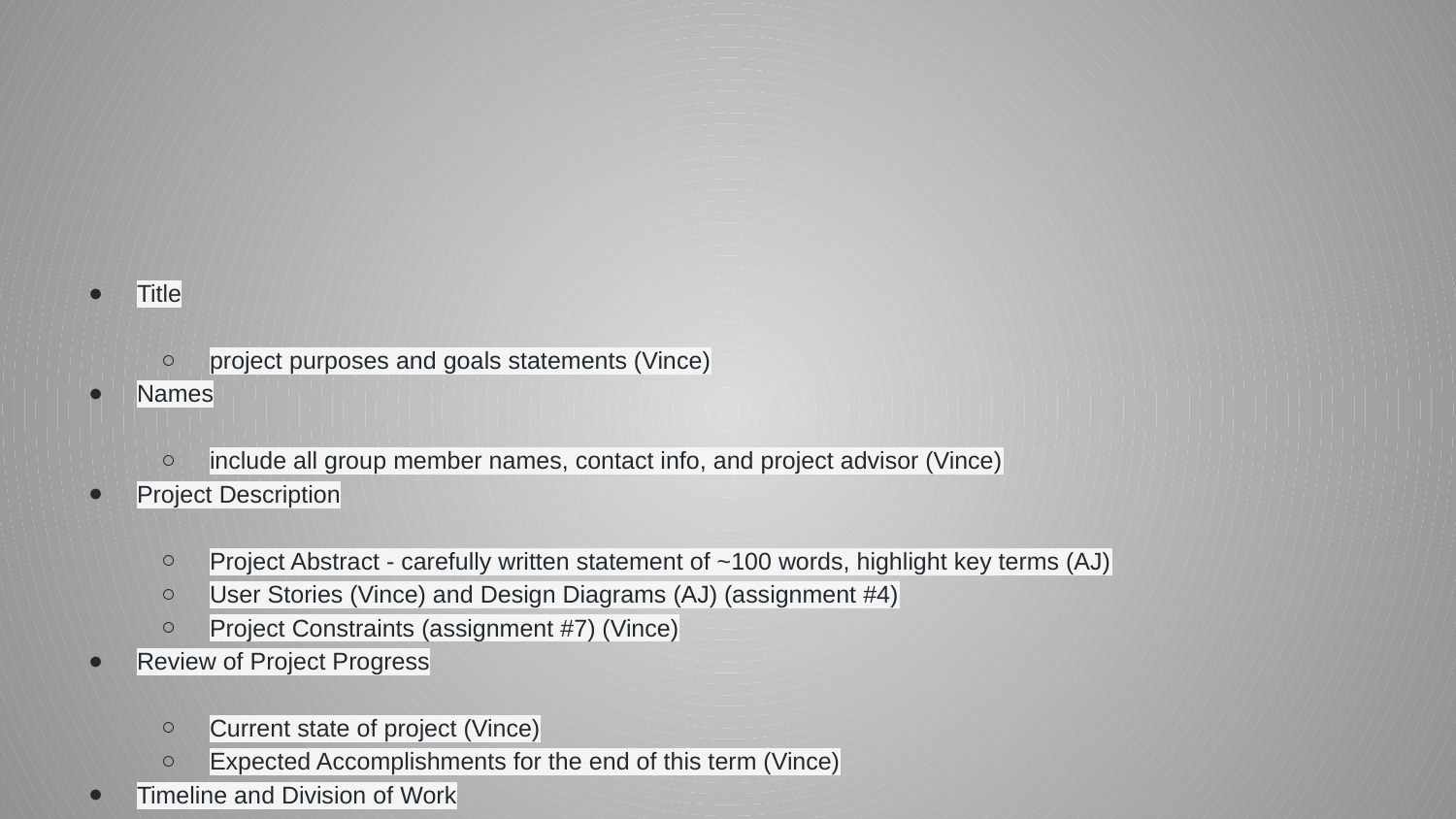

#

Title
project purposes and goals statements (Vince)
Names
include all group member names, contact info, and project advisor (Vince)
Project Description
Project Abstract - carefully written statement of ~100 words, highlight key terms (AJ)
User Stories (Vince) and Design Diagrams (AJ) (assignment #4)
Project Constraints (assignment #7) (Vince)
Review of Project Progress
Current state of project (Vince)
Expected Accomplishments for the end of this term (Vince)
Timeline and Division of Work
Project Timeline and Milestone (AJ)
Who is doing what on the project (Vince)
Expected Demo at Expo (Vince & AJ)